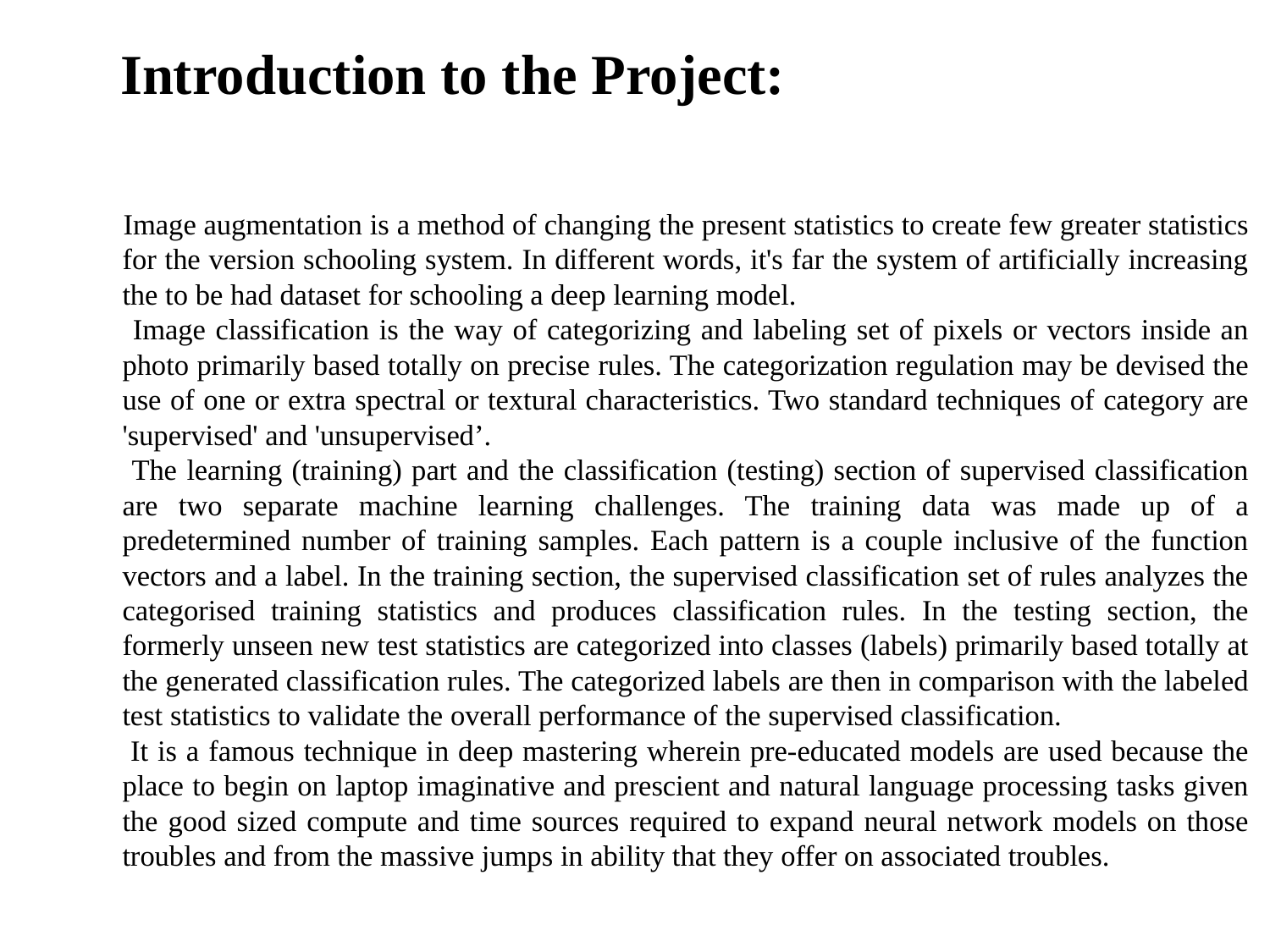

# Introduction to the Project:
    Image augmentation is a method of changing the present statistics to create few greater statistics for the version schooling system. In different words, it's far the system of artificially increasing the to be had dataset for schooling a deep learning model.
    Image classification is the way of categorizing and labeling set of pixels or vectors inside an photo primarily based totally on precise rules. The categorization regulation may be devised the use of one or extra spectral or textural characteristics. Two standard techniques of category are 'supervised' and 'unsupervised’.
    The learning (training) part and the classification (testing) section of supervised classification are two separate machine learning challenges. The training data was made up of a predetermined number of training samples. Each pattern is a couple inclusive of the function vectors and a label. In the training section, the supervised classification set of rules analyzes the categorised training statistics and produces classification rules. In the testing section, the formerly unseen new test statistics are categorized into classes (labels) primarily based totally at the generated classification rules. The categorized labels are then in comparison with the labeled test statistics to validate the overall performance of the supervised classification.
    It is a famous technique in deep mastering wherein pre-educated models are used because the place to begin on laptop imaginative and prescient and natural language processing tasks given the good sized compute and time sources required to expand neural network models on those troubles and from the massive jumps in ability that they offer on associated troubles.